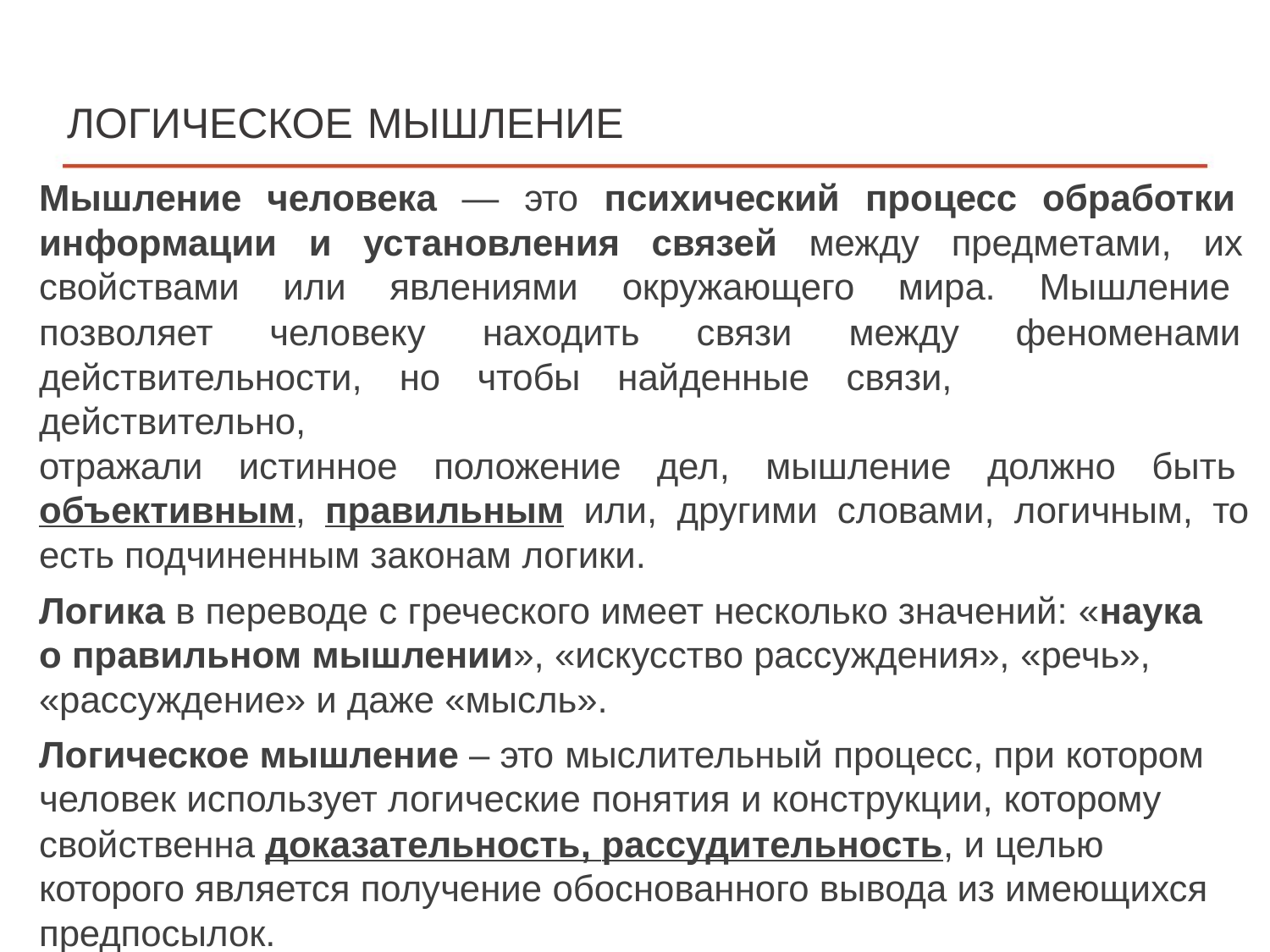

ЛОГИЧЕСКОЕ МЫШЛЕНИЕ
Мышление человека — это психический процесс обработки
информации и установления связей между предметами, их
свойствами или явлениями окружающего мира. Мышление
позволяет человеку находить связи между феноменами
действительности, но чтобы найденные связи, действительно,
отражали истинное положение дел, мышление должно быть
объективным, правильным или, другими словами, логичным, то
есть подчиненным законам логики.
Логика в переводе с греческого имеет несколько значений: «наука
о правильном мышлении», «искусство рассуждения», «речь»,
«рассуждение» и даже «мысль».
Логическое мышление – это мыслительный процесс, при котором
человек использует логические понятия и конструкции, которому
свойственна доказательность, рассудительность, и целью
которого является получение обоснованного вывода из имеющихся
предпосылок.